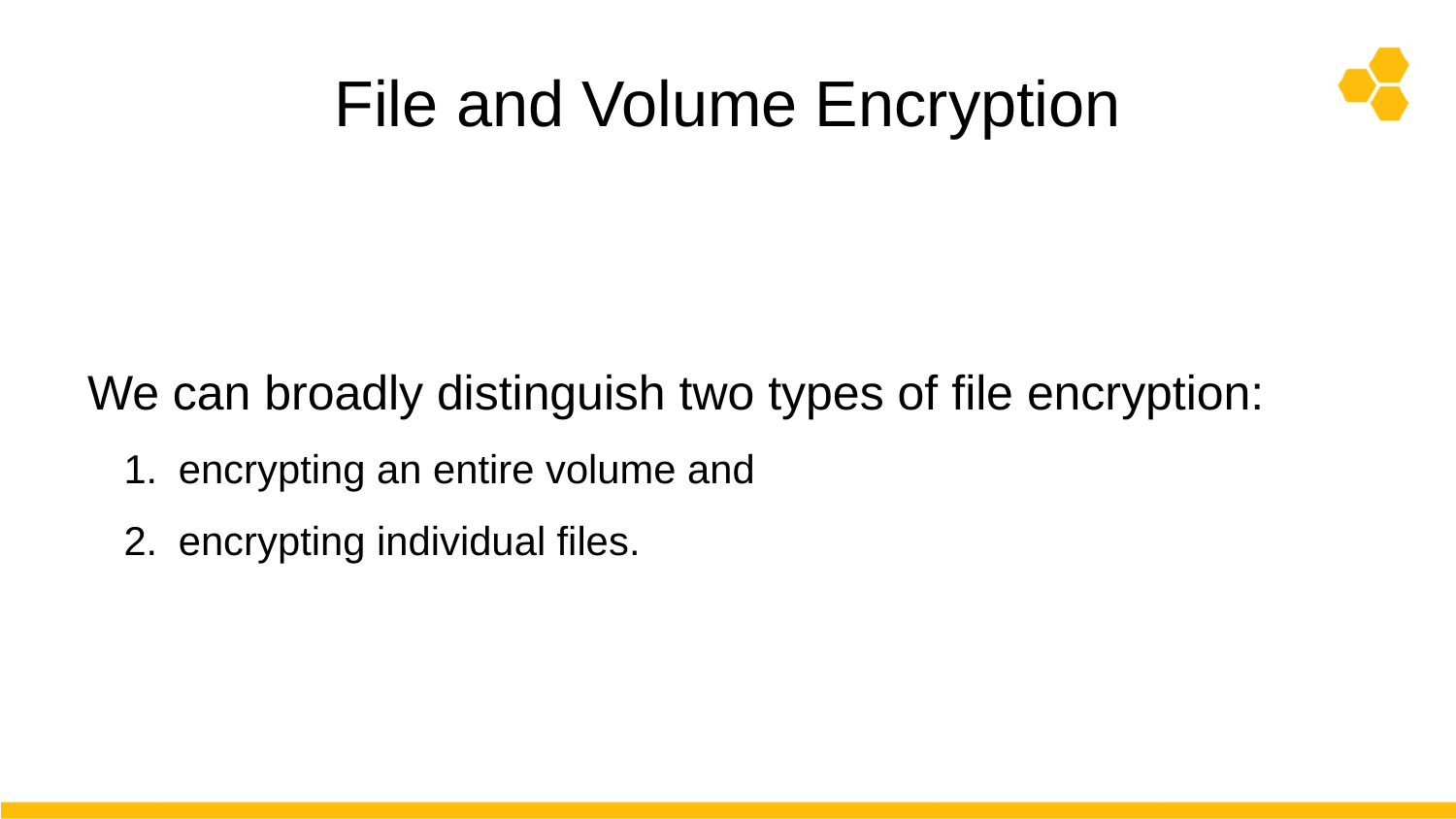

# File and Volume Encryption
We can broadly distinguish two types of file encryption:
encrypting an entire volume and
encrypting individual files.